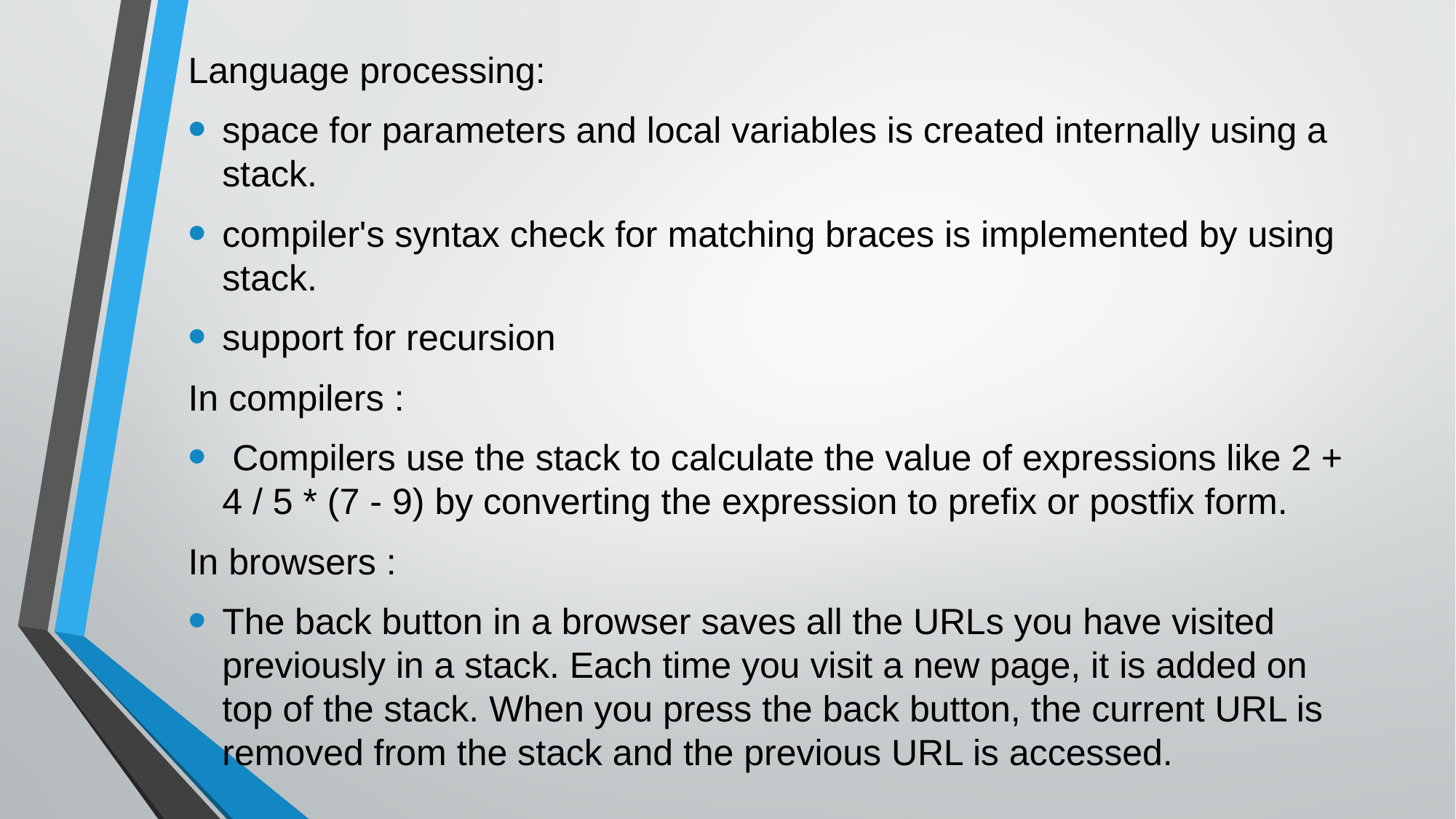

Language processing:
space for parameters and local variables is created internally using a stack.
compiler's syntax check for matching braces is implemented by using stack.
support for recursion
In compilers :
 Compilers use the stack to calculate the value of expressions like 2 + 4 / 5 * (7 - 9) by converting the expression to prefix or postfix form.
In browsers :
The back button in a browser saves all the URLs you have visited previously in a stack. Each time you visit a new page, it is added on top of the stack. When you press the back button, the current URL is removed from the stack and the previous URL is accessed.